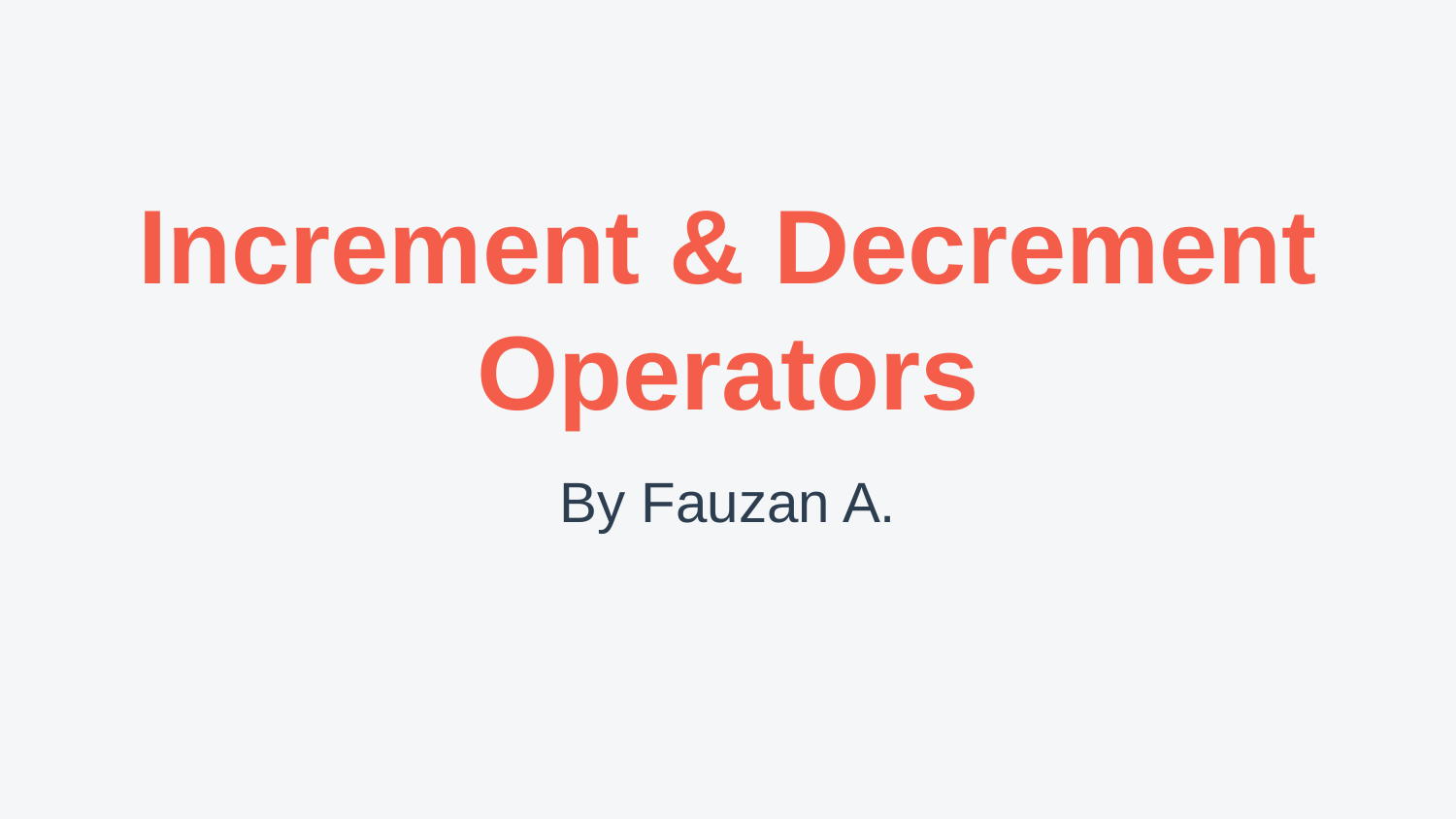

# Increment & Decrement Operators
By Fauzan A.